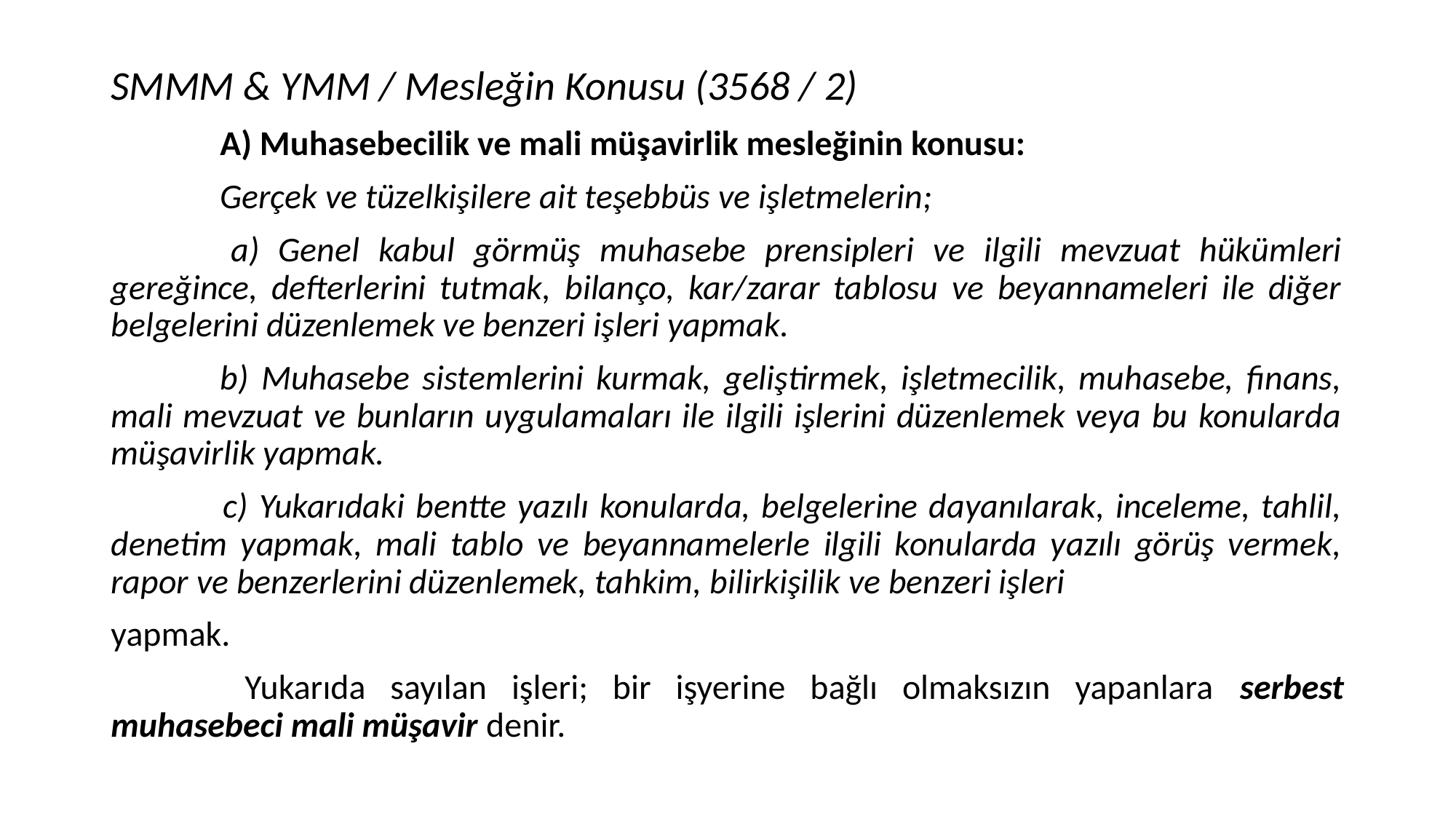

# SMMM & YMM / Mesleğin Konusu (3568 / 2)
	A) Muhasebecilik ve mali müşavirlik mesleğinin konusu:
 	Gerçek ve tüzelkişilere ait teşebbüs ve işletmelerin;
 	a) Genel kabul görmüş muhasebe prensipleri ve ilgili mevzuat hükümleri gereğince, defterlerini tutmak, bilanço, kar/zarar tablosu ve beyannameleri ile diğer belgelerini düzenlemek ve benzeri işleri yapmak.
	b) Muhasebe sistemlerini kurmak, geliştirmek, işletmecilik, muhasebe, finans, mali mevzuat ve bunların uygulamaları ile ilgili işlerini düzenlemek veya bu konularda müşavirlik yapmak.
 	c) Yukarıdaki bentte yazılı konularda, belgelerine dayanılarak, inceleme, tahlil, denetim yapmak, mali tablo ve beyannamelerle ilgili konularda yazılı görüş vermek, rapor ve benzerlerini düzenlemek, tahkim, bilirkişilik ve benzeri işleri
yapmak.
	 Yukarıda sayılan işleri; bir işyerine bağlı olmaksızın yapanlara serbest muhasebeci mali müşavir denir.